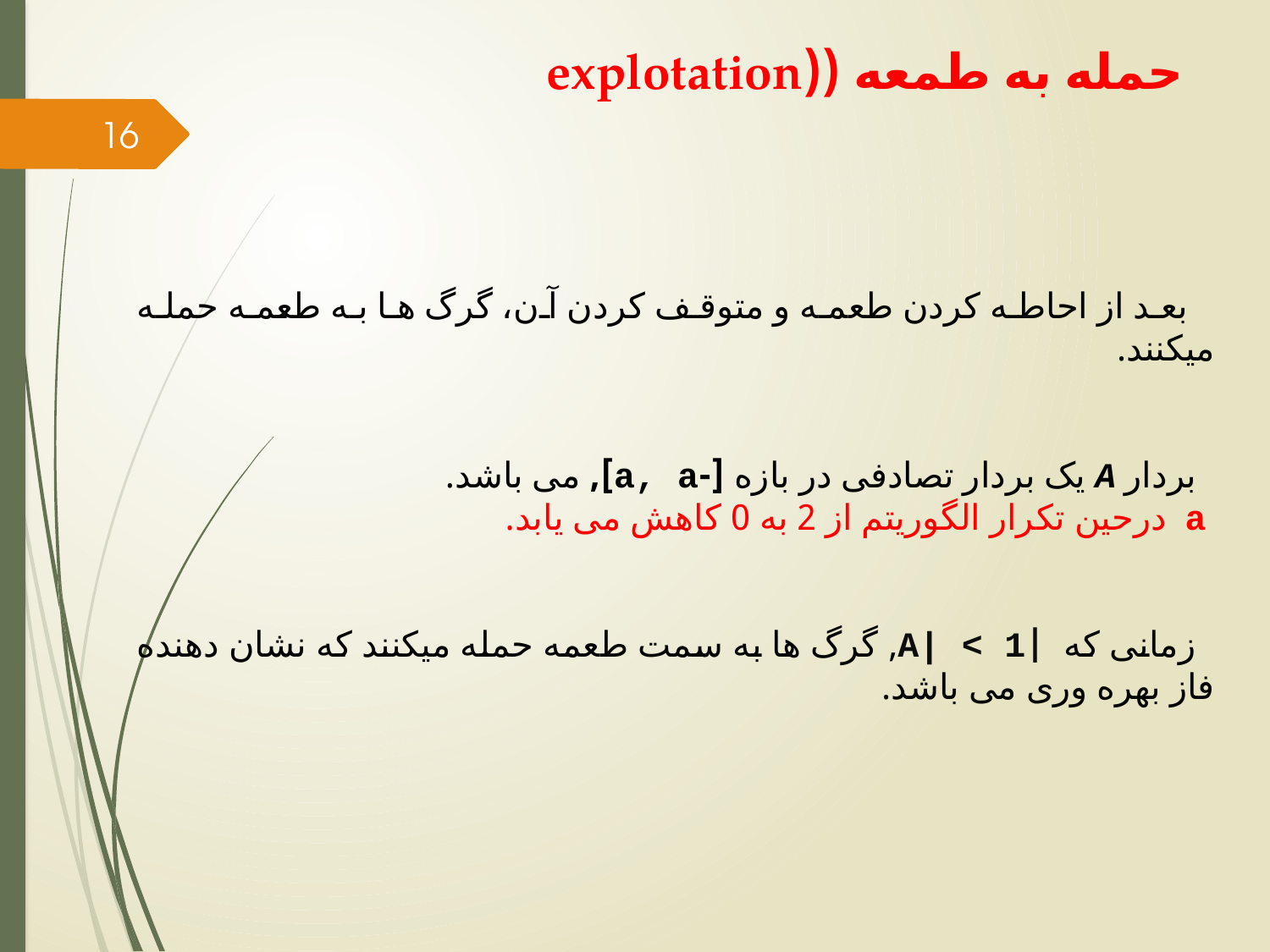

# حمله به طمعه ((explotation
16
  بعد از احاطه کردن طعمه و متوقف کردن آن، گرگ ها به طعمه حمله میکنند.

  بردار A یک بردار تصادفی در بازه [-a, a], می باشد.
 a  درحین تکرار الگوریتم از 2 به 0 کاهش می یابد.

  زمانی که  |A| < 1, گرگ ها به سمت طعمه حمله میکنند که نشان دهنده فاز بهره وری می باشد.